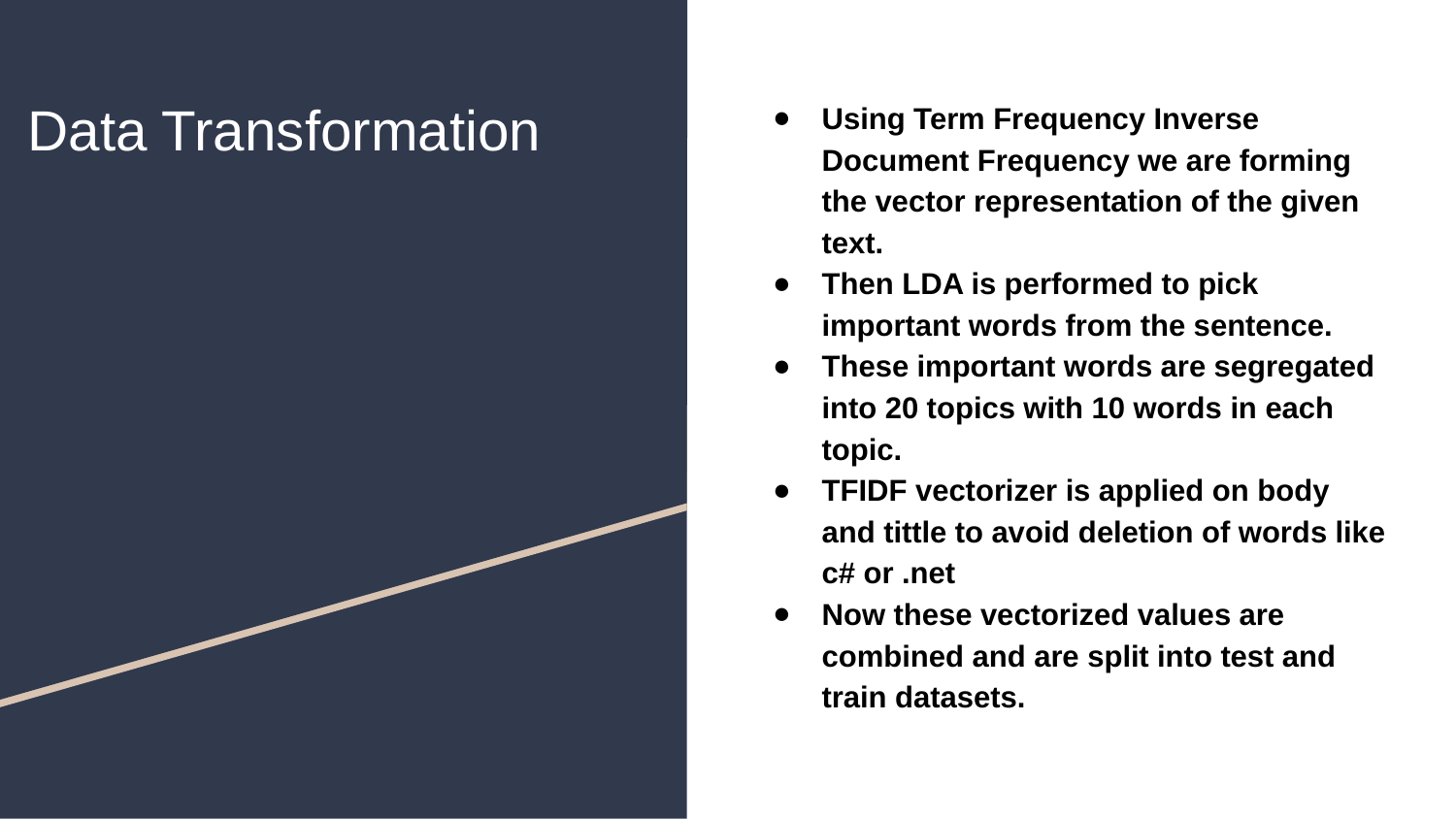

# Data Transformation
Using Term Frequency Inverse Document Frequency we are forming the vector representation of the given text.
Then LDA is performed to pick important words from the sentence.
These important words are segregated into 20 topics with 10 words in each topic.
TFIDF vectorizer is applied on body and tittle to avoid deletion of words like c# or .net
Now these vectorized values are combined and are split into test and train datasets.